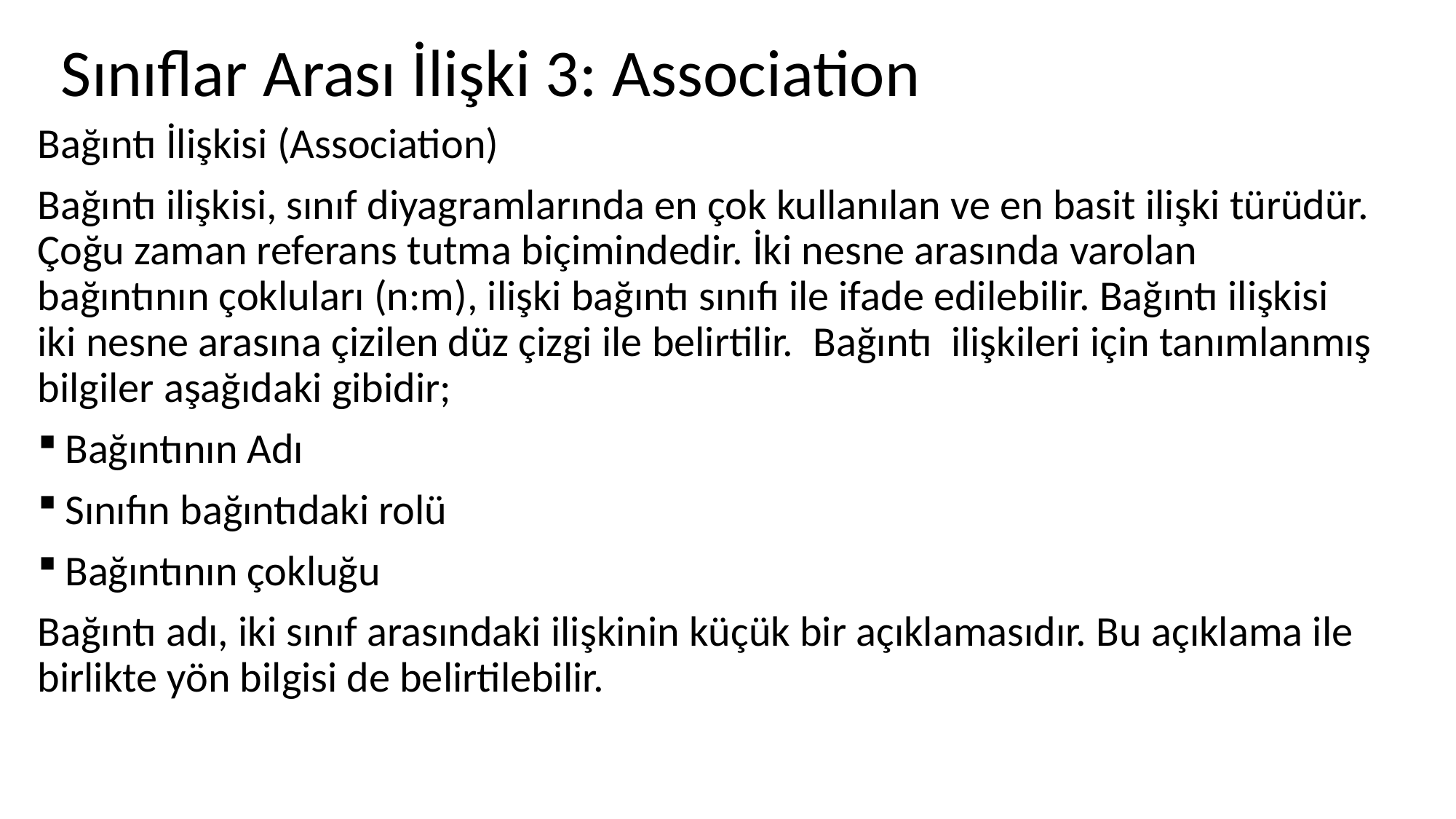

# Sınıflar Arası İlişki 3: Association
Bağıntı İlişkisi (Association)
Bağıntı ilişkisi, sınıf diyagramlarında en çok kullanılan ve en basit ilişki türüdür. Çoğu zaman referans tutma biçimindedir. İki nesne arasında varolan bağıntının çokluları (n:m), ilişki bağıntı sınıfı ile ifade edilebilir. Bağıntı ilişkisi iki nesne arasına çizilen düz çizgi ile belirtilir.  Bağıntı  ilişkileri için tanımlanmış bilgiler aşağıdaki gibidir;
Bağıntının Adı
Sınıfın bağıntıdaki rolü
Bağıntının çokluğu
Bağıntı adı, iki sınıf arasındaki ilişkinin küçük bir açıklamasıdır. Bu açıklama ile birlikte yön bilgisi de belirtilebilir.

10.05.2018
18